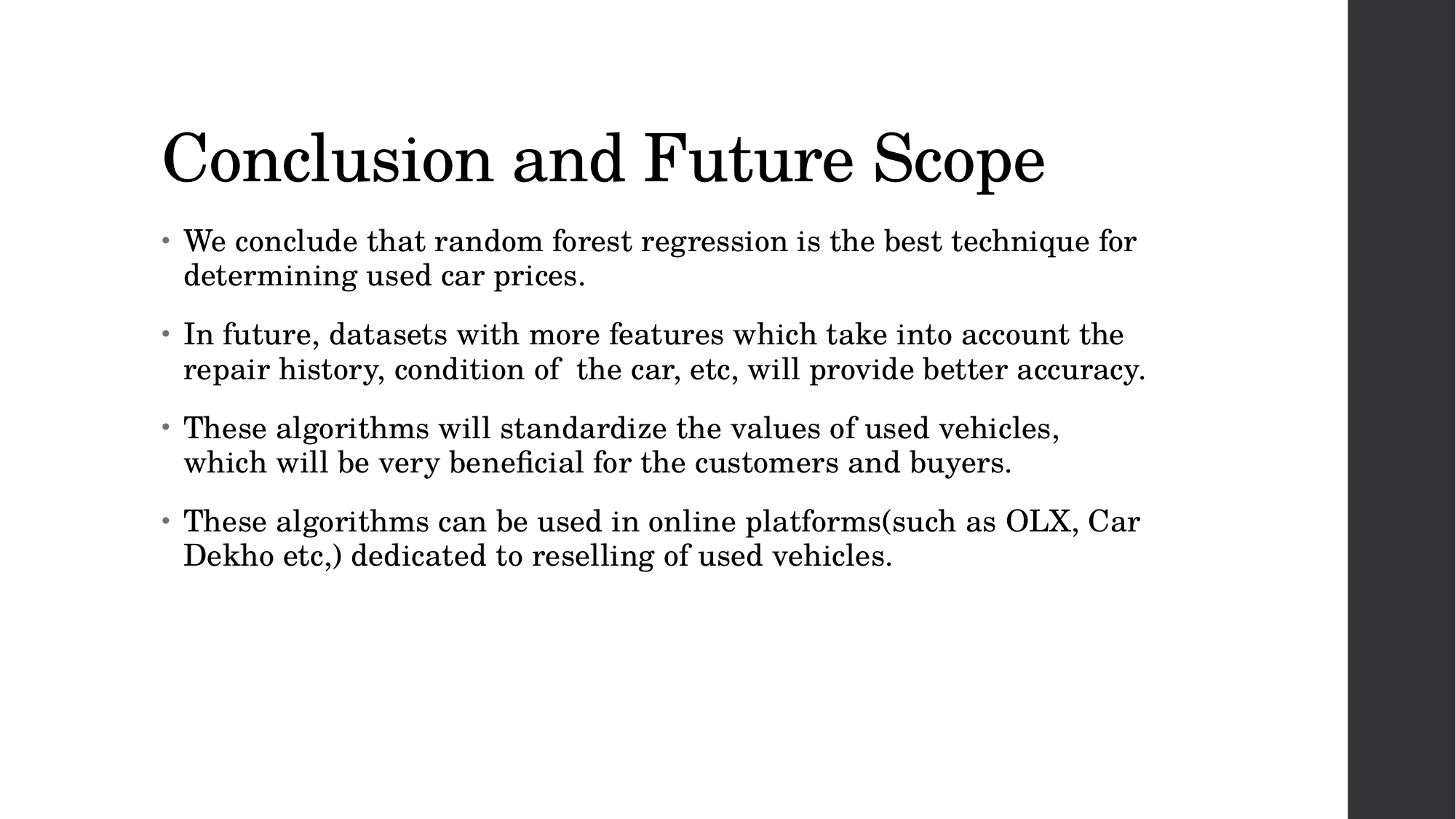

# Conclusion and Future Scope
We conclude that random forest regression is the best technique for determining used car prices.
In future, datasets with more features which take into account the repair history, condition of  the car, etc, will provide better accuracy.
These algorithms will standardize the values of used vehicles, which will be very beneficial for the customers and buyers.
These algorithms can be used in online platforms(such as OLX, Car Dekho etc,) dedicated to reselling of used vehicles.